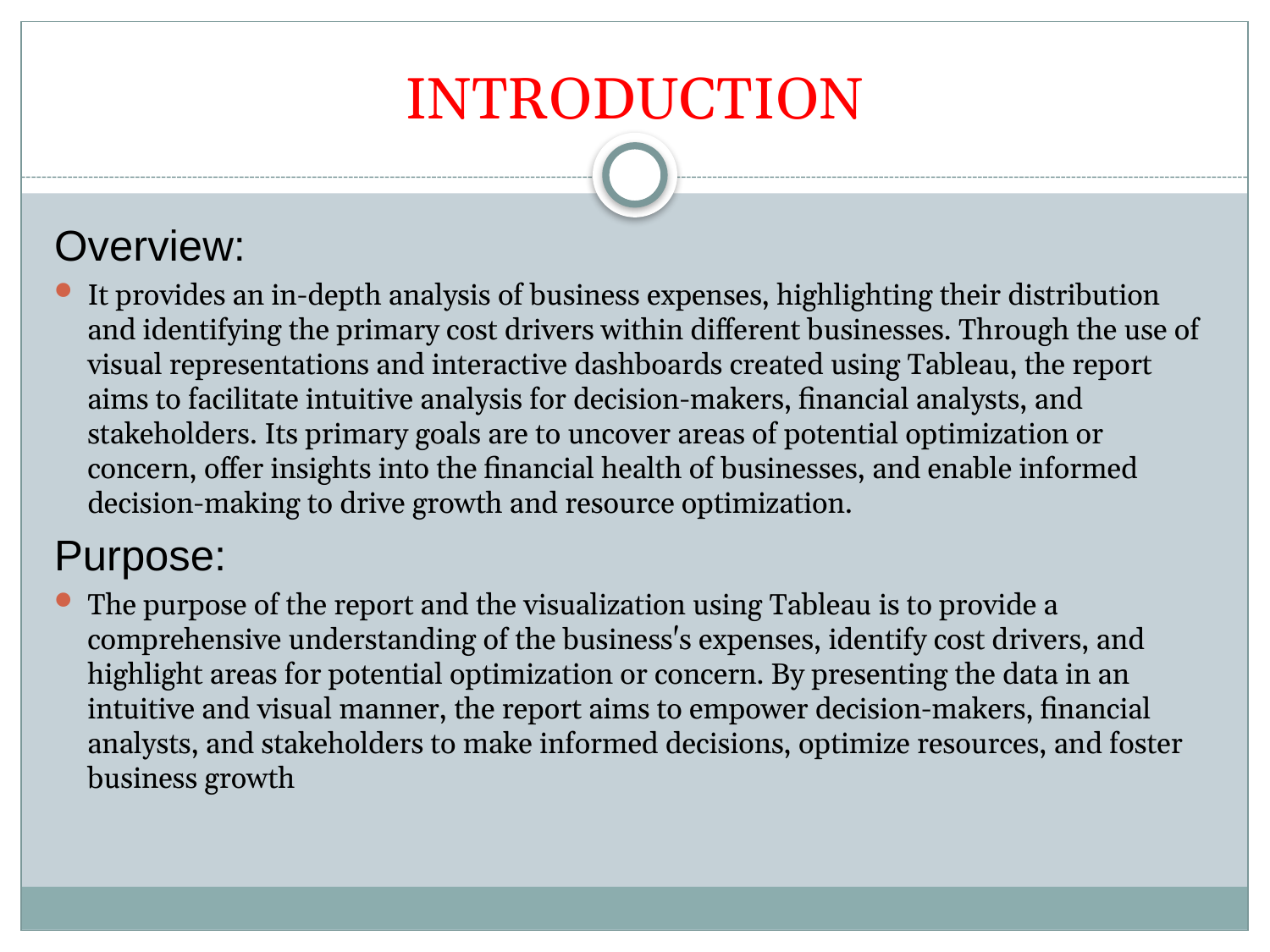

# INTRODUCTION
Overview:
It provides an in-depth analysis of business expenses, highlighting their distribution and identifying the primary cost drivers within different businesses. Through the use of visual representations and interactive dashboards created using Tableau, the report aims to facilitate intuitive analysis for decision-makers, financial analysts, and stakeholders. Its primary goals are to uncover areas of potential optimization or concern, offer insights into the financial health of businesses, and enable informed decision-making to drive growth and resource optimization.
Purpose:
The purpose of the report and the visualization using Tableau is to provide a comprehensive understanding of the business's expenses, identify cost drivers, and highlight areas for potential optimization or concern. By presenting the data in an intuitive and visual manner, the report aims to empower decision-makers, financial analysts, and stakeholders to make informed decisions, optimize resources, and foster business growth